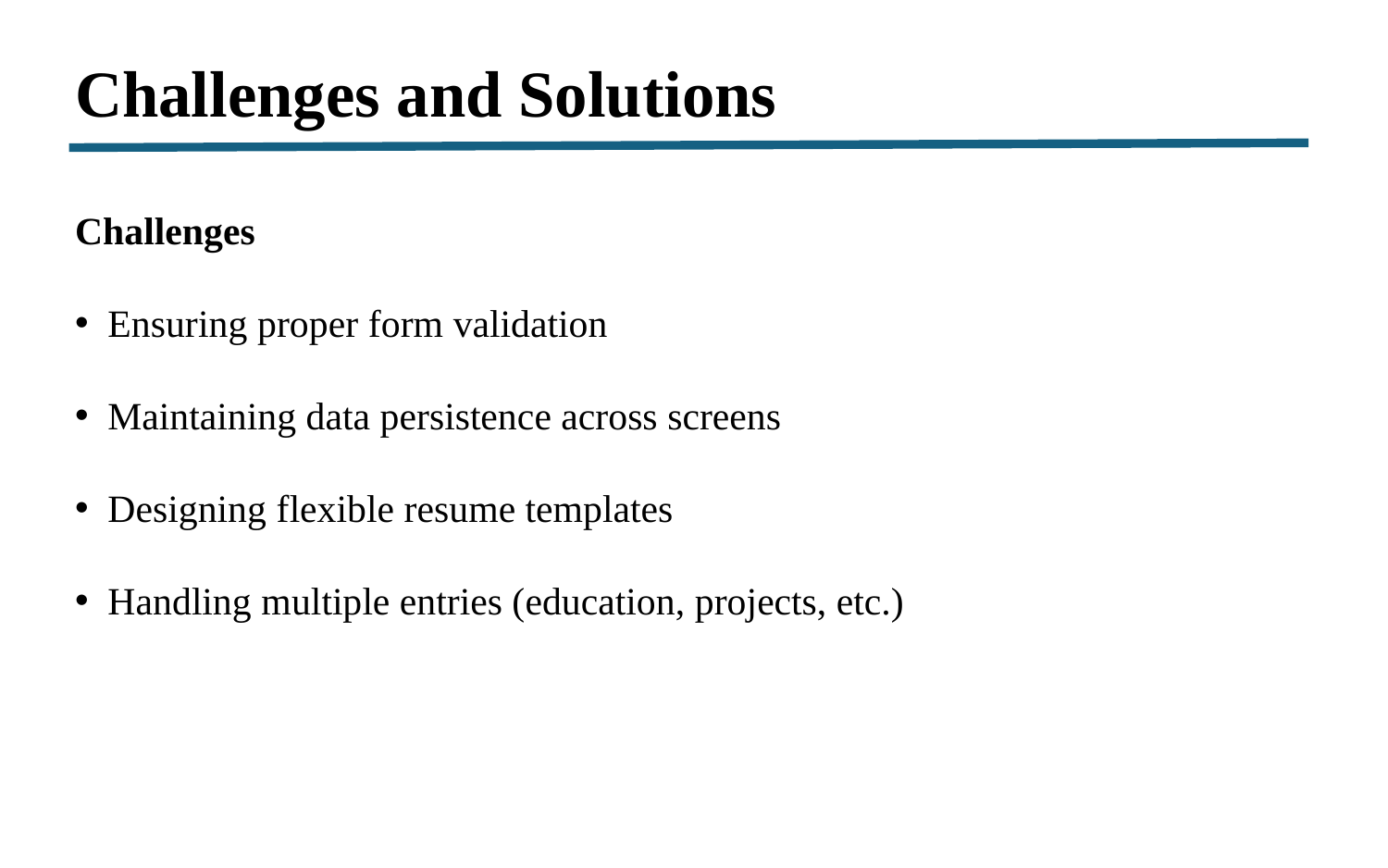

Challenges and Solutions

Challenges

  Ensuring proper form validation

  Maintaining data persistence across screens

  Designing flexible resume templates

  Handling multiple entries (education, projects, etc.)